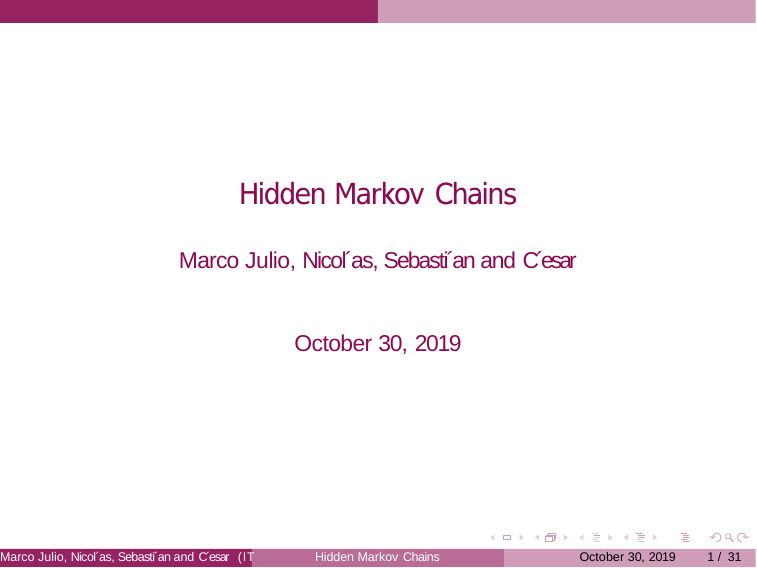

Hidden Markov Chains

Marco Julio, Nicol´as, Sebasti´an and C´esar

October 30, 2019

Marco Julio, Nicol´as, Sebasti´an and C´esar
Hidden Markov Chains
October 30, 2019
1 / 31
(IT